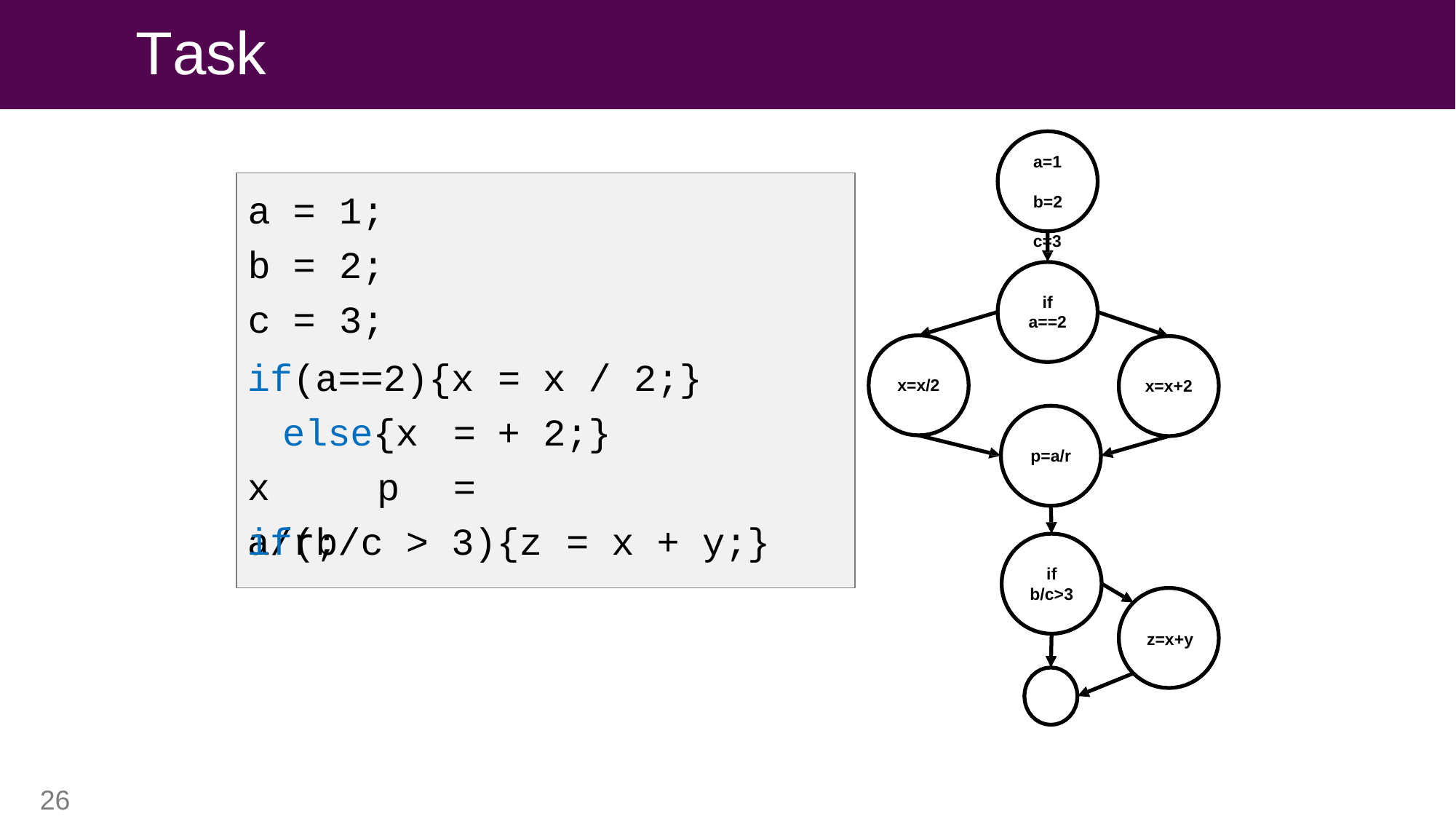

# Task

a=1  b=2  c=3

| a | = | 1; |
| --- | --- | --- |
| b | = | 2; |
| c | = | 3; |

if  a==2

if(a==2){x  else{x = x  p = a/r;
= x / 2;}
+ 2;}
x=x/2
x=x+2

p=a/r

if(b/c > 3){z
= x + y;}

if  b/c>3

z=x+y

26